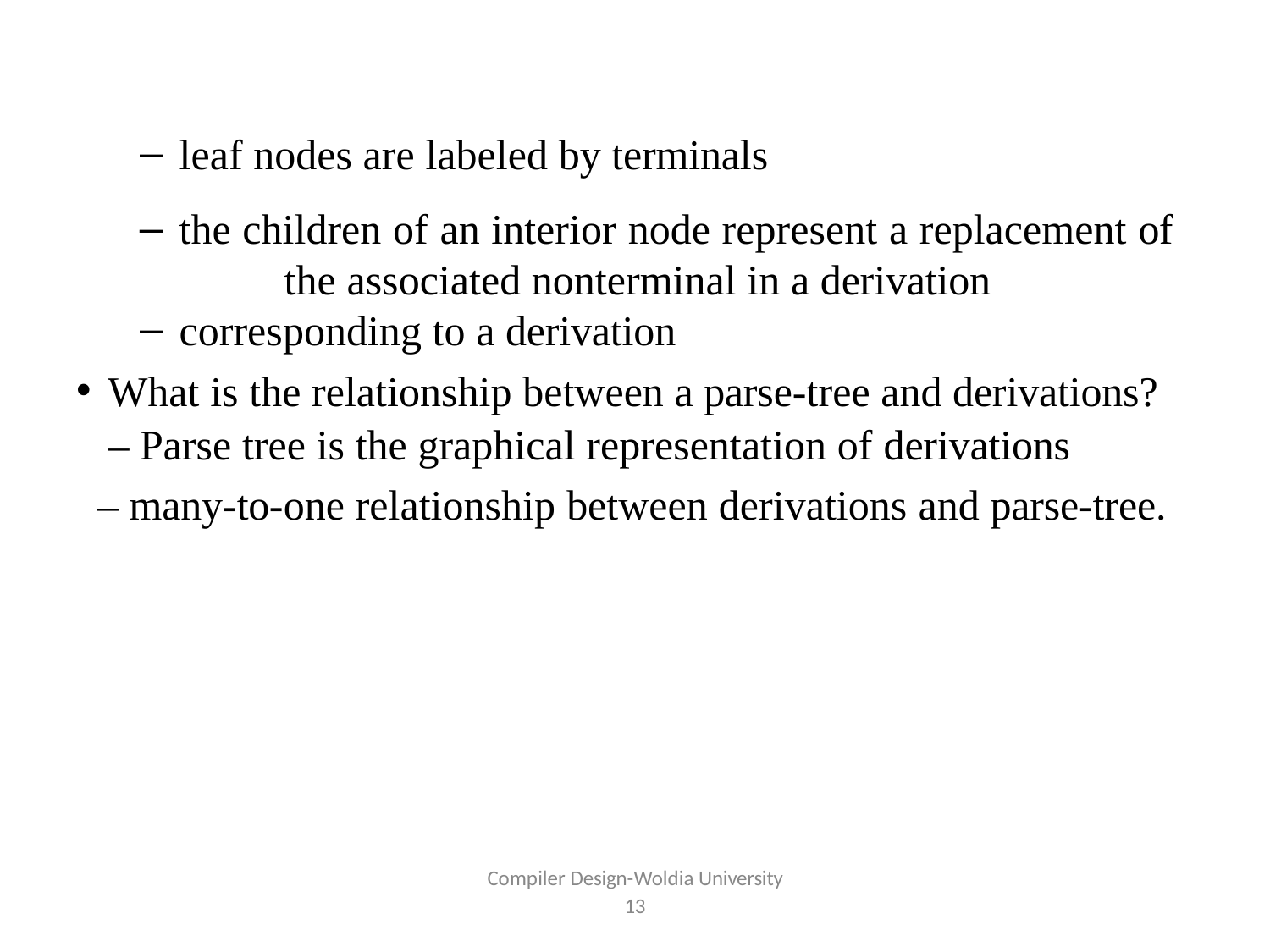

leaf nodes are labeled by terminals
the children of an interior node represent a replacement of 	the associated nonterminal in a derivation
corresponding to a derivation
What is the relationship between a parse-tree and derivations?
– Parse tree is the graphical representation of derivations
– many-to-one relationship between derivations and parse-tree.
Compiler Design-Woldia University
13